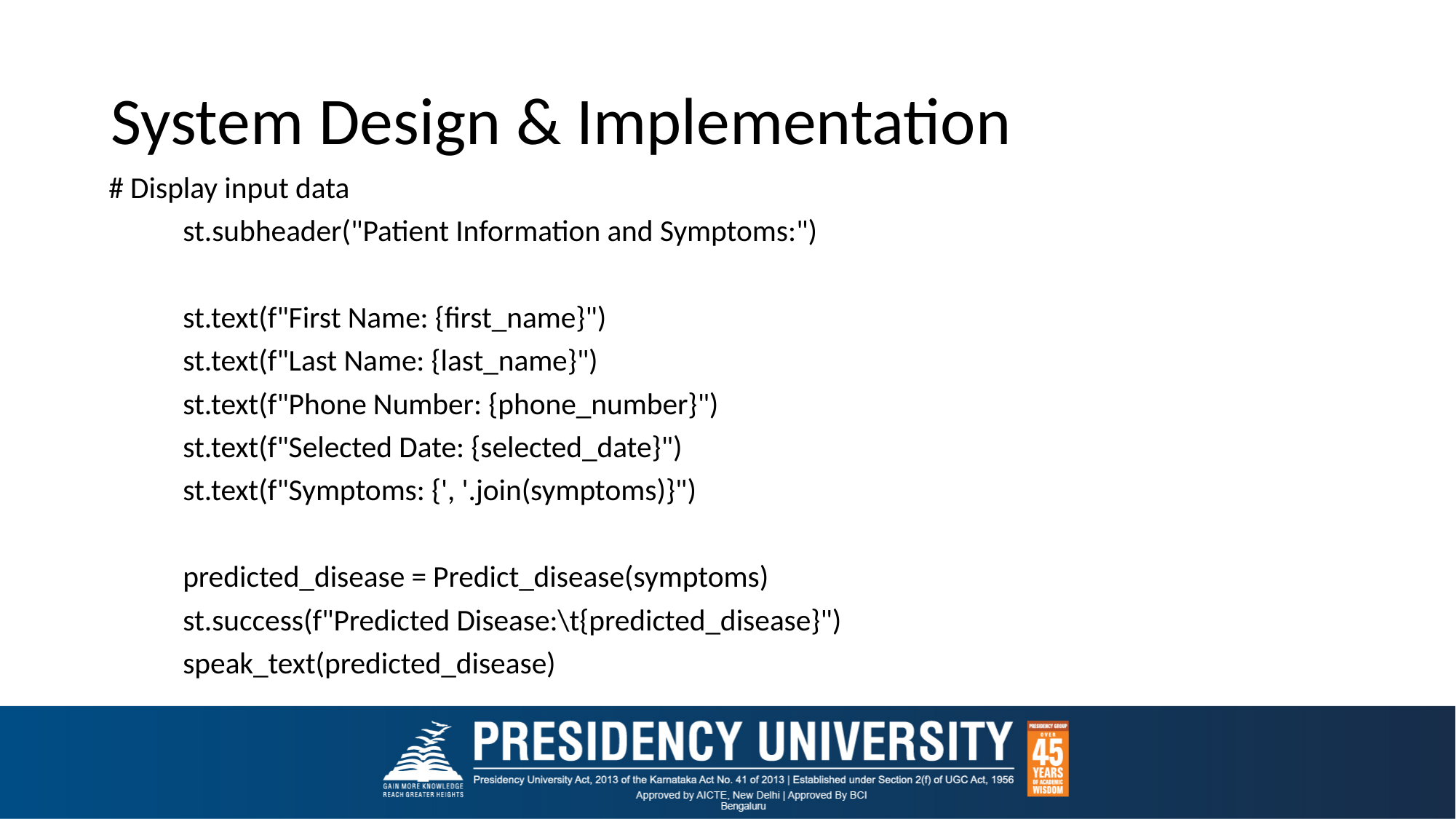

# System Design & Implementation
 # Display input data
            st.subheader("Patient Information and Symptoms:")

            st.text(f"First Name: {first_name}")
            st.text(f"Last Name: {last_name}")
            st.text(f"Phone Number: {phone_number}")
            st.text(f"Selected Date: {selected_date}")
            st.text(f"Symptoms: {', '.join(symptoms)}")

            predicted_disease = Predict_disease(symptoms)
            st.success(f"Predicted Disease:\t{predicted_disease}")
            speak_text(predicted_disease)